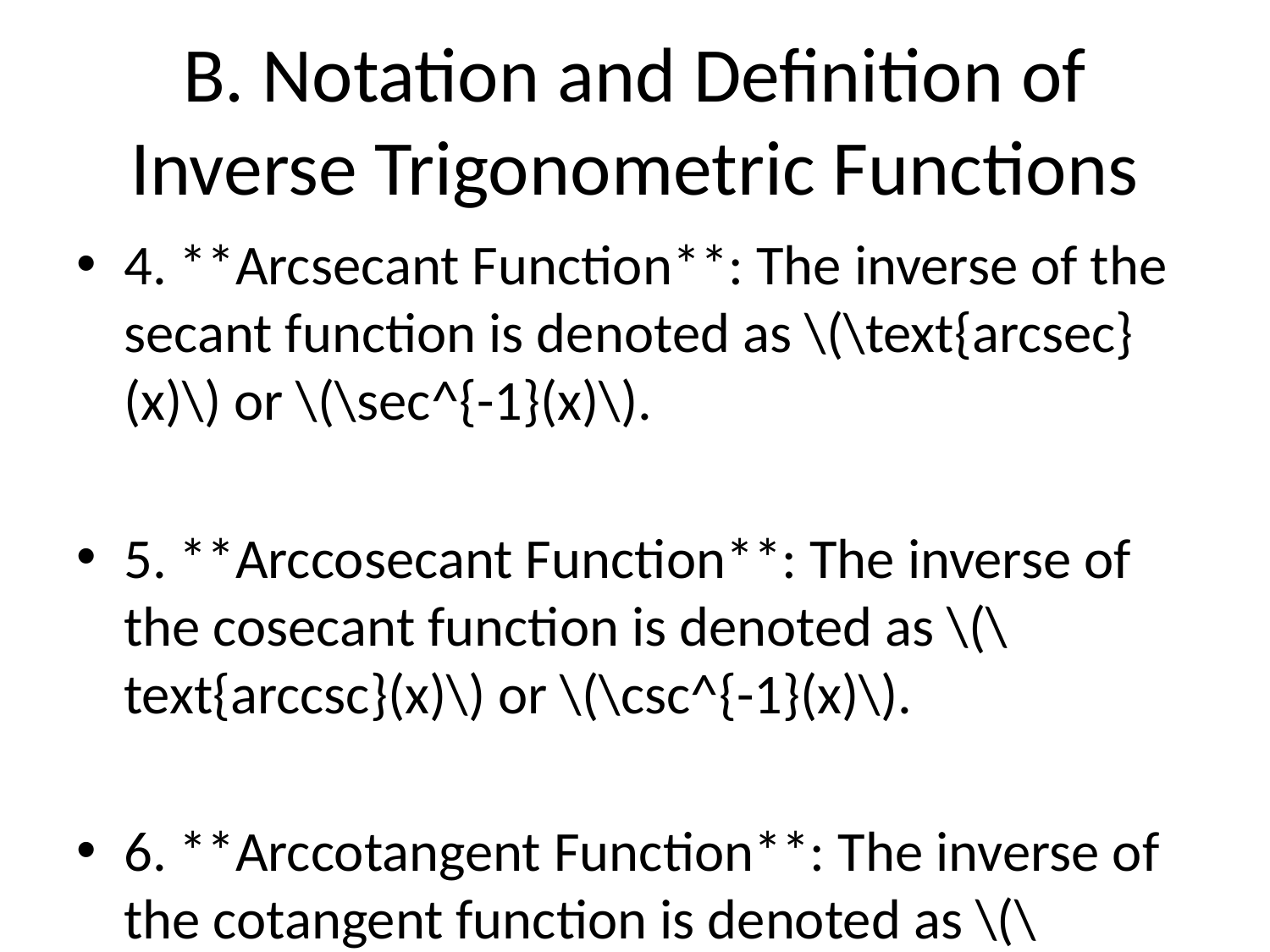

# B. Notation and Definition of Inverse Trigonometric Functions
4. **Arcsecant Function**: The inverse of the secant function is denoted as \(\text{arcsec}(x)\) or \(\sec^{-1}(x)\).

5. **Arccosecant Function**: The inverse of the cosecant function is denoted as \(\text{arccsc}(x)\) or \(\csc^{-1}(x)\).

6. **Arccotangent Function**: The inverse of the cotangent function is denoted as \(\text{arccot}(x)\) or \(\cot^{-1}(x)\).

These inverse trigonometric functions are useful in many areas of mathematics and science, such as calculus, physics, and engineering, where angles need to be determined based on known ratios of sides or vice versa. The B. notation provides a clear and standardized way to represent these functions in mathematical expressions and equations.